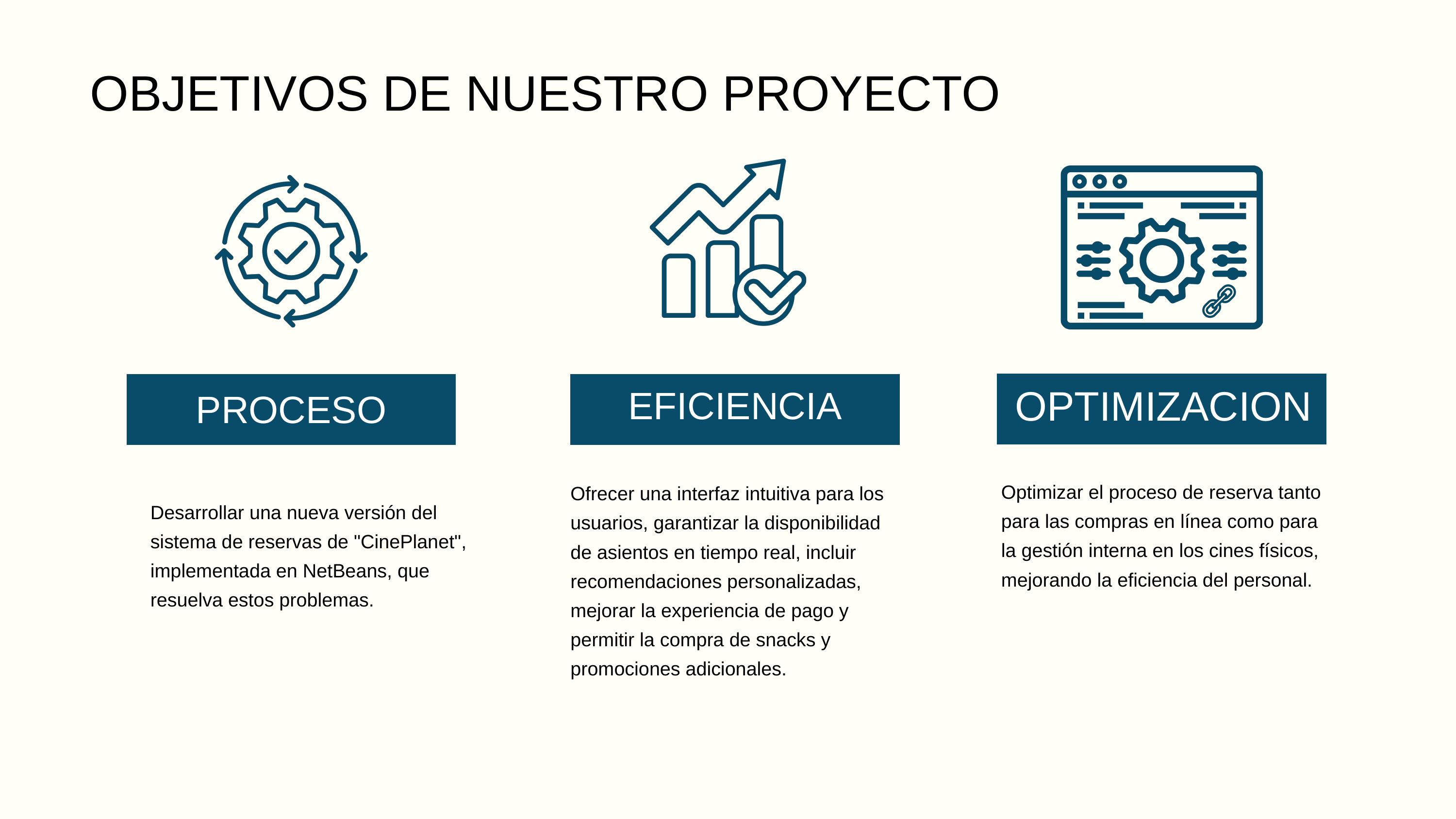

OBJETIVOS DE NUESTRO PROYECTO

OPTIMIZACION
EFICIENCIA
PROCESO
Optimizar el proceso de reserva tanto para las compras en línea como para la gestión interna en los cines físicos, mejorando la eficiencia del personal.
Ofrecer una interfaz intuitiva para los usuarios, garantizar la disponibilidad de asientos en tiempo real, incluir recomendaciones personalizadas, mejorar la experiencia de pago y permitir la compra de snacks y promociones adicionales.
Desarrollar una nueva versión del sistema de reservas de "CinePlanet", implementada en NetBeans, que resuelva estos problemas.